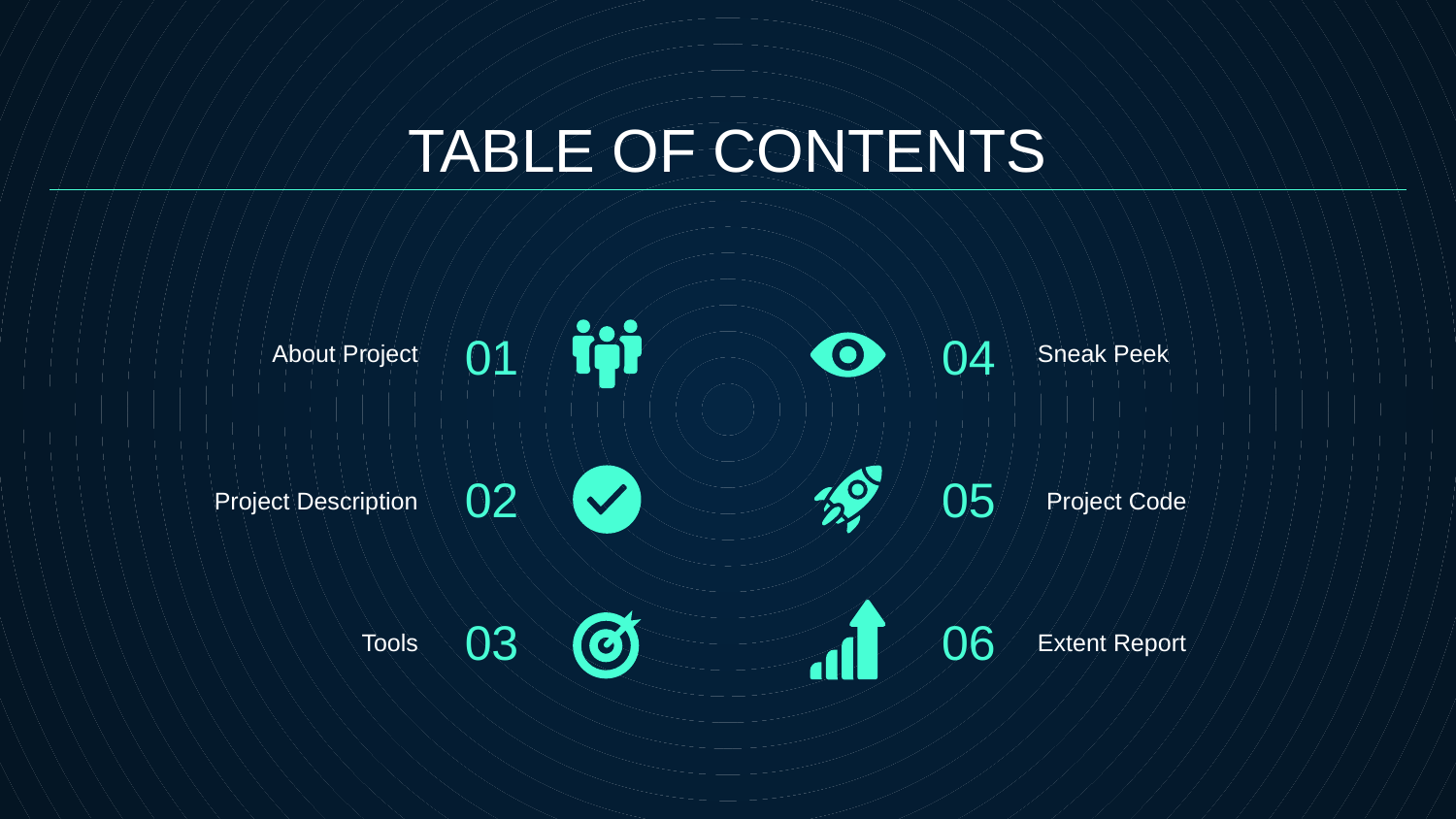

# TABLE OF CONTENTS
01
04

About Project
Sneak Peek
02
05

Project Description
Project Code
03
06

Tools
Extent Report